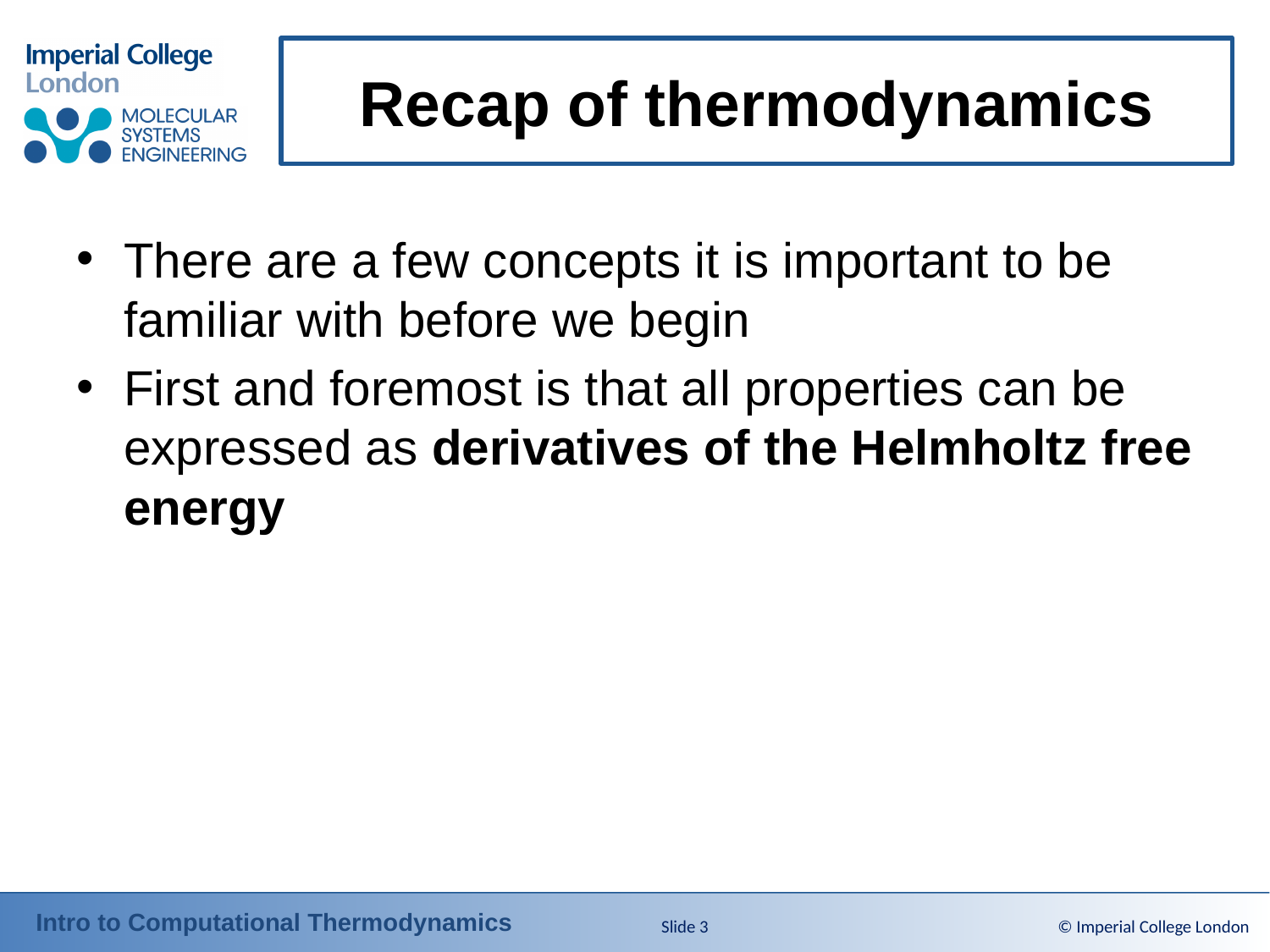

# Recap of thermodynamics
There are a few concepts it is important to be familiar with before we begin
First and foremost is that all properties can be expressed as derivatives of the Helmholtz free energy

Slide 3
© Imperial College London